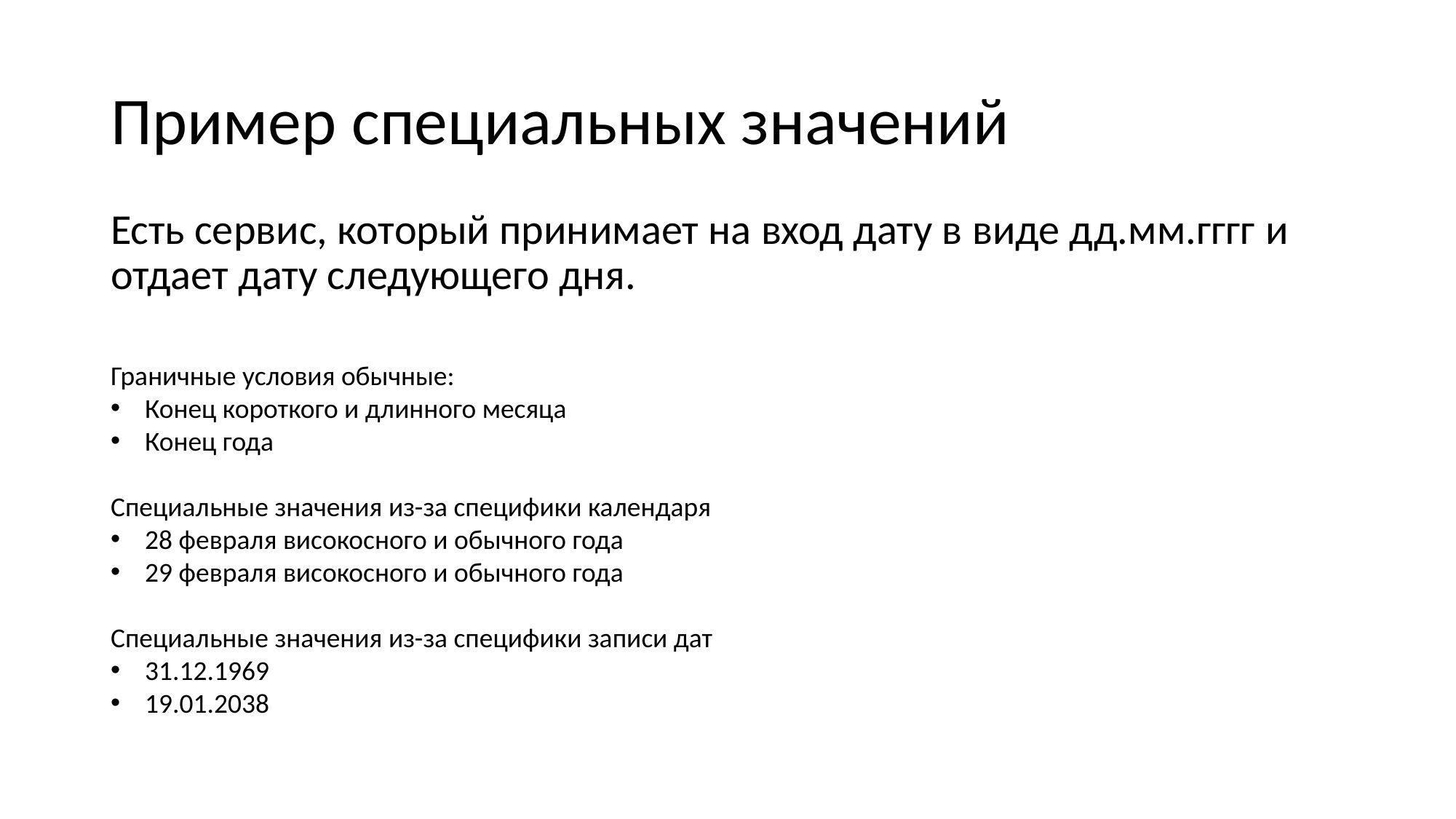

# Пример специальных значений
Есть сервис, который принимает на вход дату в виде дд.мм.гггг и отдает дату следующего дня.

Граничные условия обычные:
Конец короткого и длинного месяца
Конец года

Специальные значения из-за специфики календаря
28 февраля високосного и обычного года
29 февраля високосного и обычного года

Специальные значения из-за специфики записи дат
31.12.1969
19.01.2038